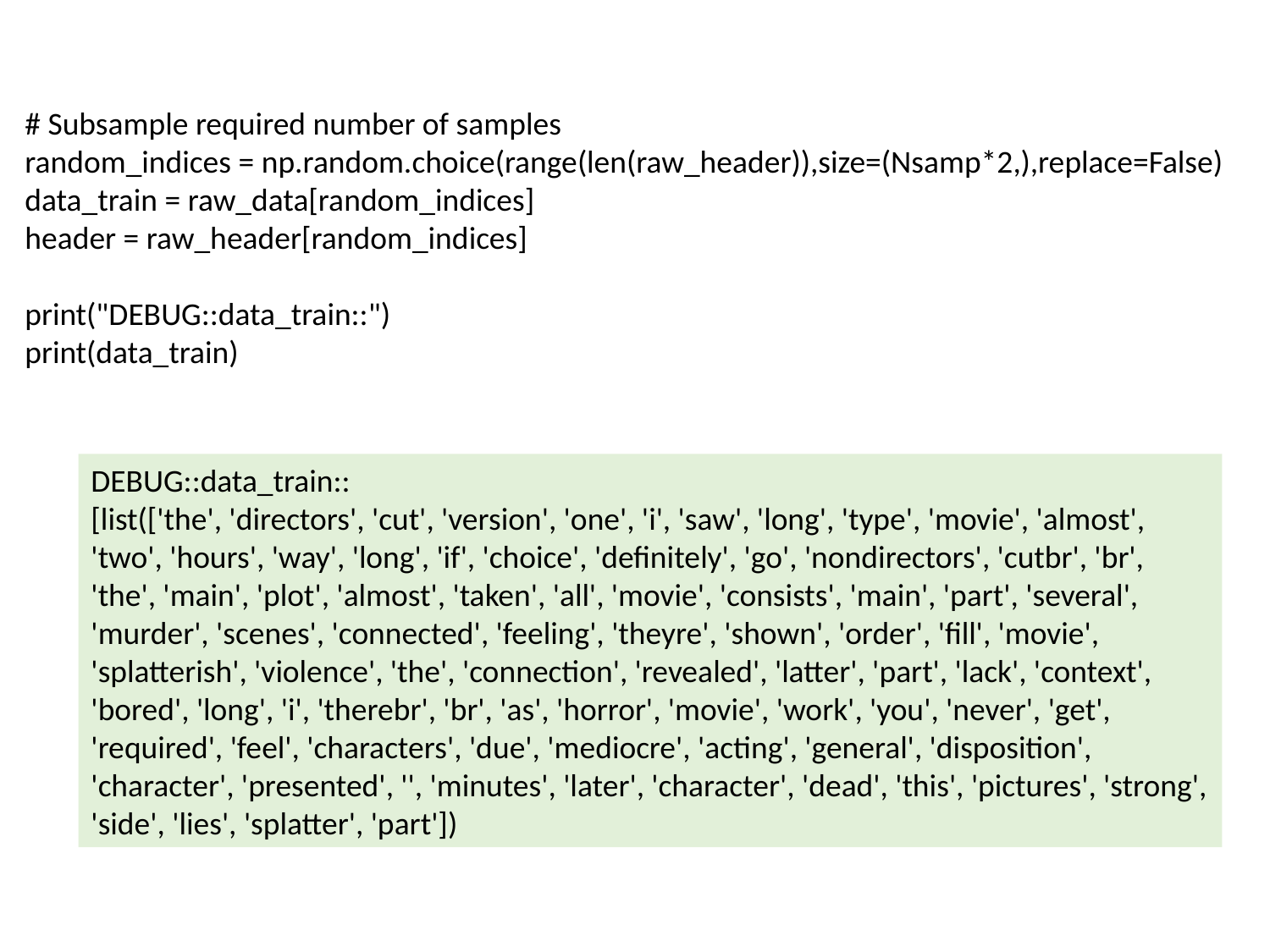

# Subsample required number of samples
random_indices = np.random.choice(range(len(raw_header)),size=(Nsamp*2,),replace=False)
data_train = raw_data[random_indices]
header = raw_header[random_indices]

print("DEBUG::data_train::")
print(data_train)
DEBUG::data_train::
[list(['the', 'directors', 'cut', 'version', 'one', 'i', 'saw', 'long', 'type', 'movie', 'almost', 'two', 'hours', 'way', 'long', 'if', 'choice', 'definitely', 'go', 'nondirectors', 'cutbr', 'br', 'the', 'main', 'plot', 'almost', 'taken', 'all', 'movie', 'consists', 'main', 'part', 'several', 'murder', 'scenes', 'connected', 'feeling', 'theyre', 'shown', 'order', 'fill', 'movie', 'splatterish', 'violence', 'the', 'connection', 'revealed', 'latter', 'part', 'lack', 'context', 'bored', 'long', 'i', 'therebr', 'br', 'as', 'horror', 'movie', 'work', 'you', 'never', 'get', 'required', 'feel', 'characters', 'due', 'mediocre', 'acting', 'general', 'disposition', 'character', 'presented', '', 'minutes', 'later', 'character', 'dead', 'this', 'pictures', 'strong', 'side', 'lies', 'splatter', 'part'])